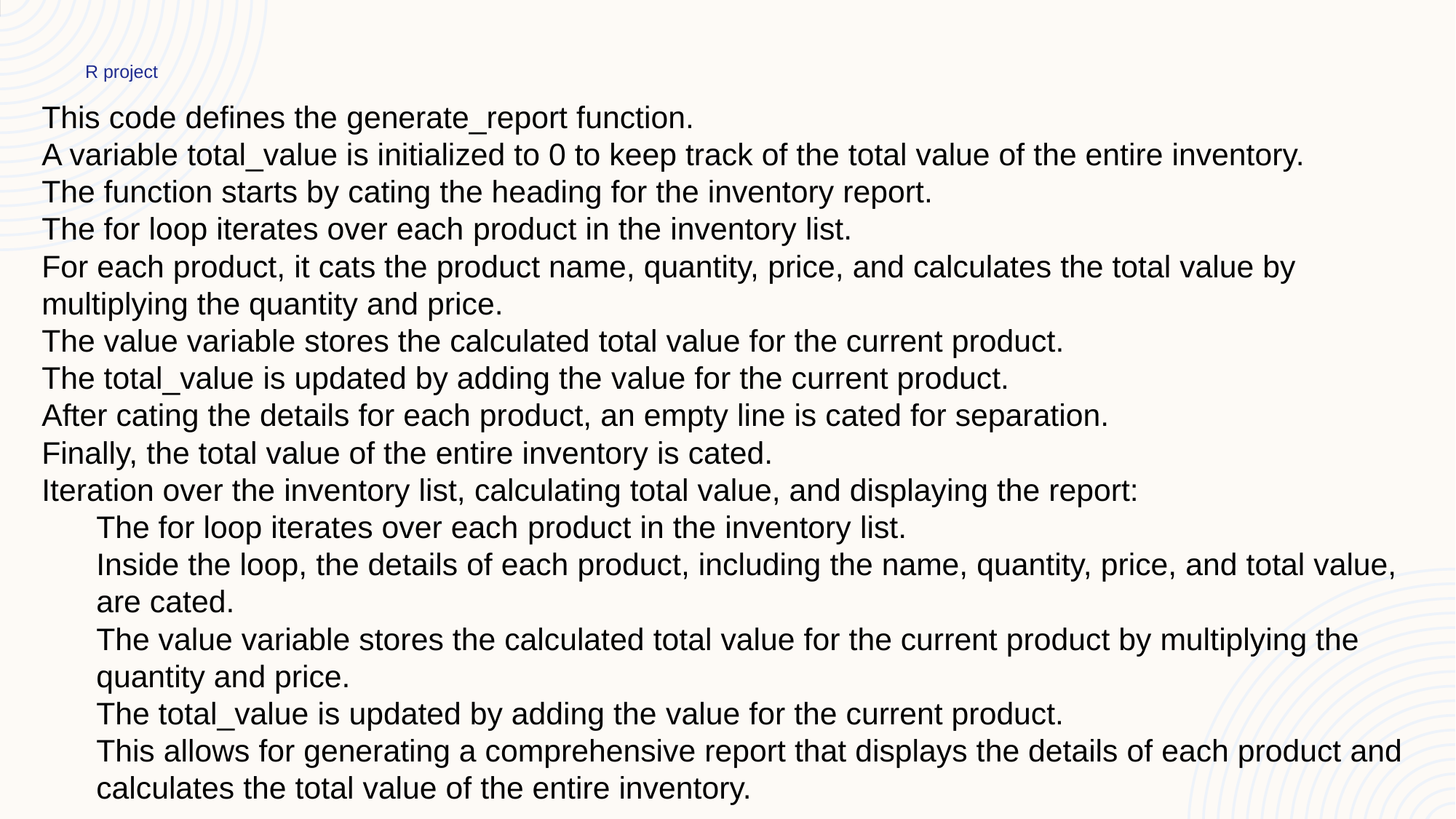

This code defines the generate_report function.
A variable total_value is initialized to 0 to keep track of the total value of the entire inventory.
The function starts by cating the heading for the inventory report.
The for loop iterates over each product in the inventory list.
For each product, it cats the product name, quantity, price, and calculates the total value by multiplying the quantity and price.
The value variable stores the calculated total value for the current product.
The total_value is updated by adding the value for the current product.
After cating the details for each product, an empty line is cated for separation.
Finally, the total value of the entire inventory is cated.
Iteration over the inventory list, calculating total value, and displaying the report:
The for loop iterates over each product in the inventory list.
Inside the loop, the details of each product, including the name, quantity, price, and total value, are cated.
The value variable stores the calculated total value for the current product by multiplying the quantity and price.
The total_value is updated by adding the value for the current product.
This allows for generating a comprehensive report that displays the details of each product and calculates the total value of the entire inventory.

R project
16